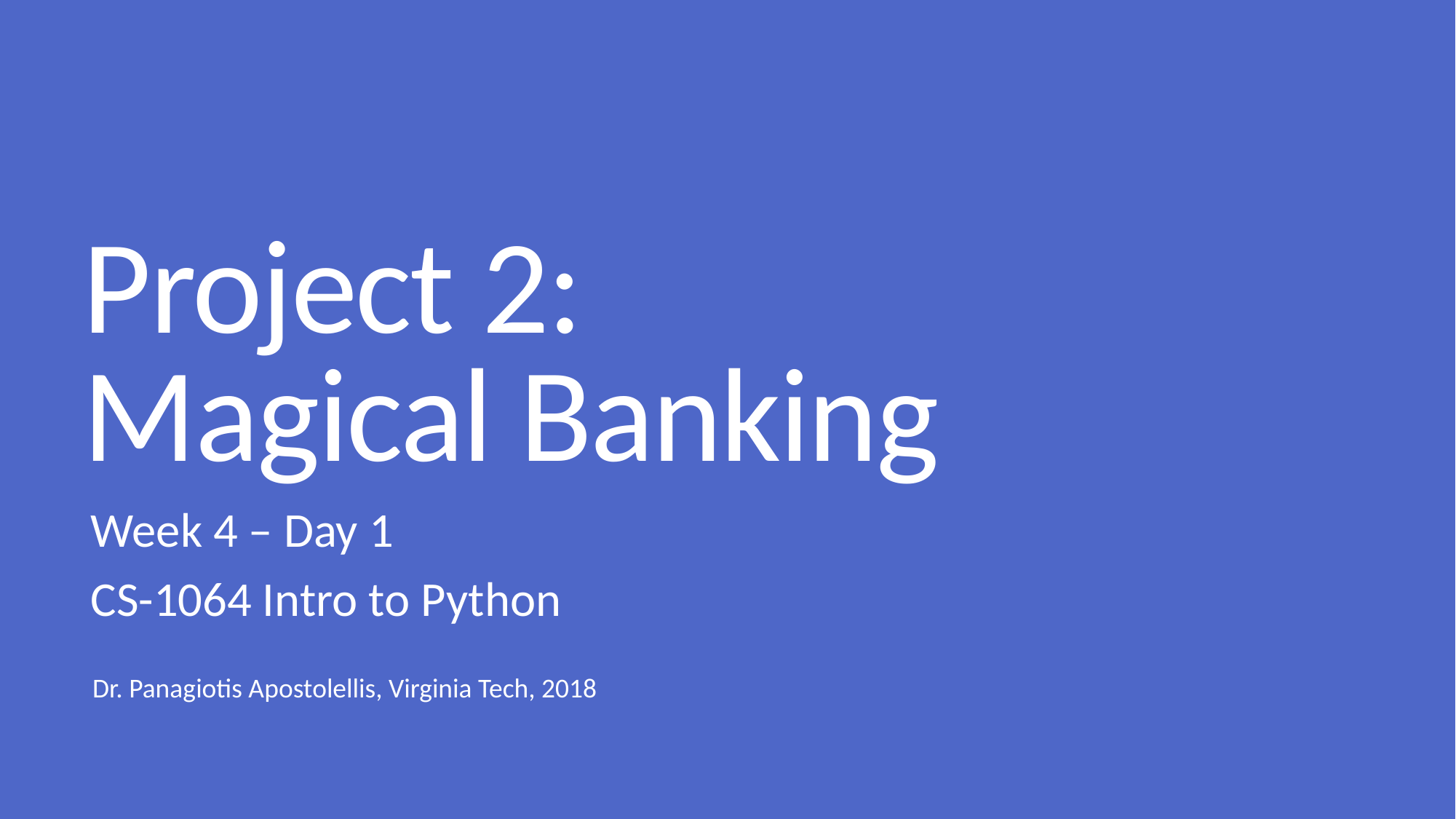

# Project 2: Magical Banking
Week 4 – Day 1
CS-1064 Intro to Python
Dr. Panagiotis Apostolellis, Virginia Tech, 2018